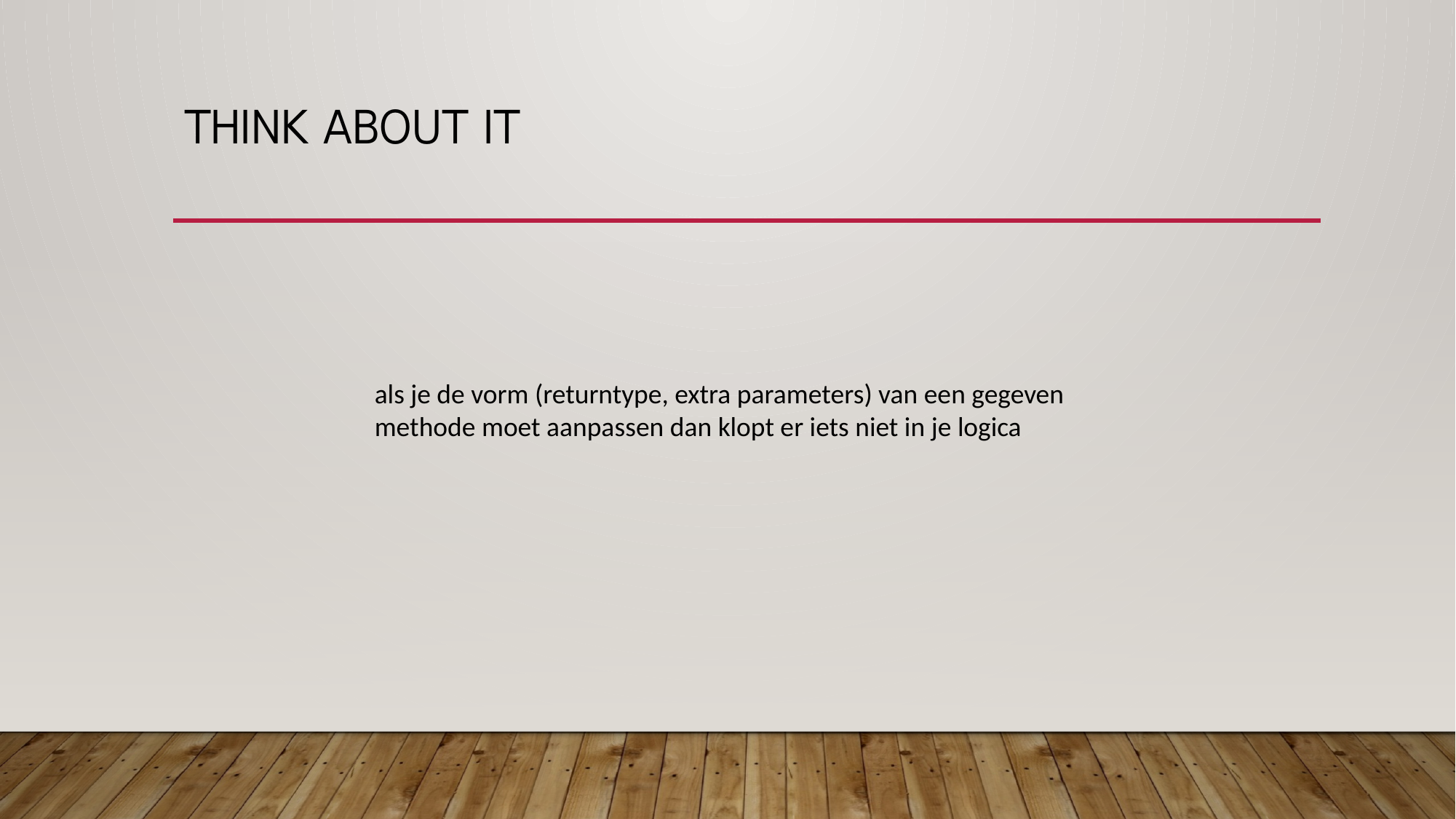

# Think about it

als je de vorm (returntype, extra parameters) van een gegeven methode moet aanpassen dan klopt er iets niet in je logica